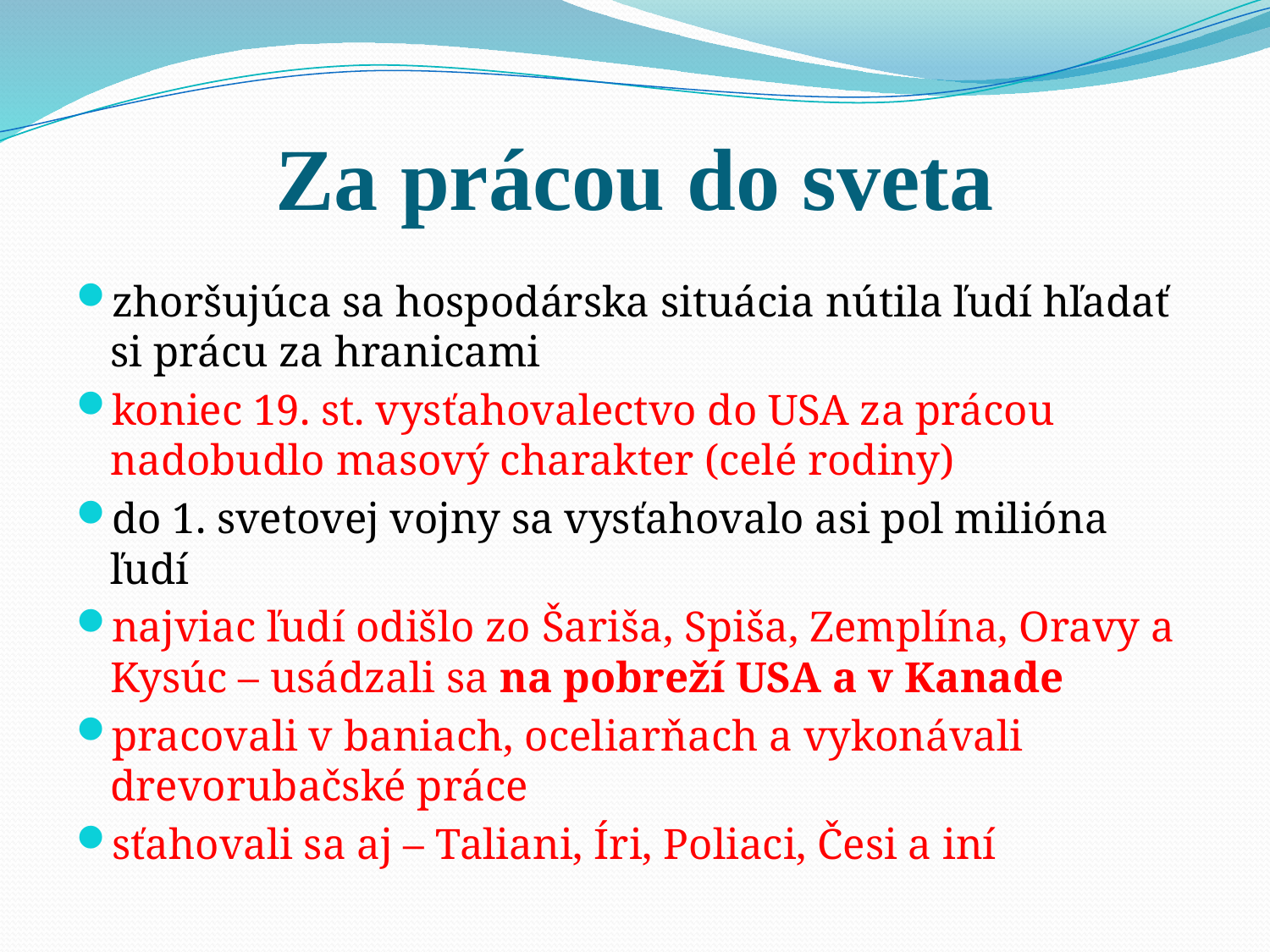

# Za prácou do sveta
zhoršujúca sa hospodárska situácia nútila ľudí hľadať si prácu za hranicami
koniec 19. st. vysťahovalectvo do USA za prácou nadobudlo masový charakter (celé rodiny)
do 1. svetovej vojny sa vysťahovalo asi pol milióna ľudí
najviac ľudí odišlo zo Šariša, Spiša, Zemplína, Oravy a Kysúc – usádzali sa na pobreží USA a v Kanade
pracovali v baniach, oceliarňach a vykonávali drevorubačské práce
sťahovali sa aj – Taliani, Íri, Poliaci, Česi a iní